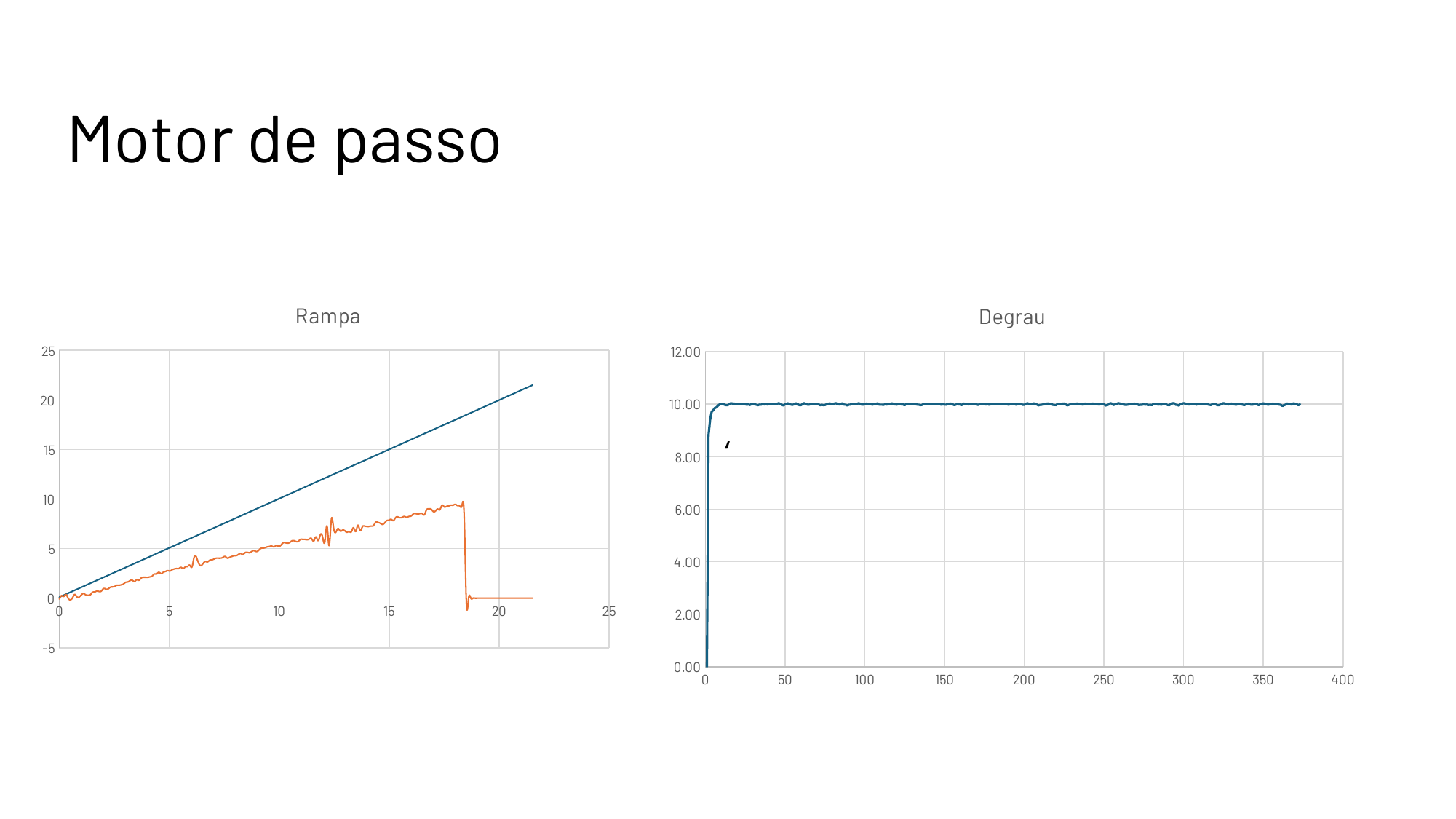

# Motor de passo

### Chart: Rampa

| Category | Column2 | Vel SP |
|---|---|---|

### Chart: Degrau

| Category |  |
|---|---|
‘